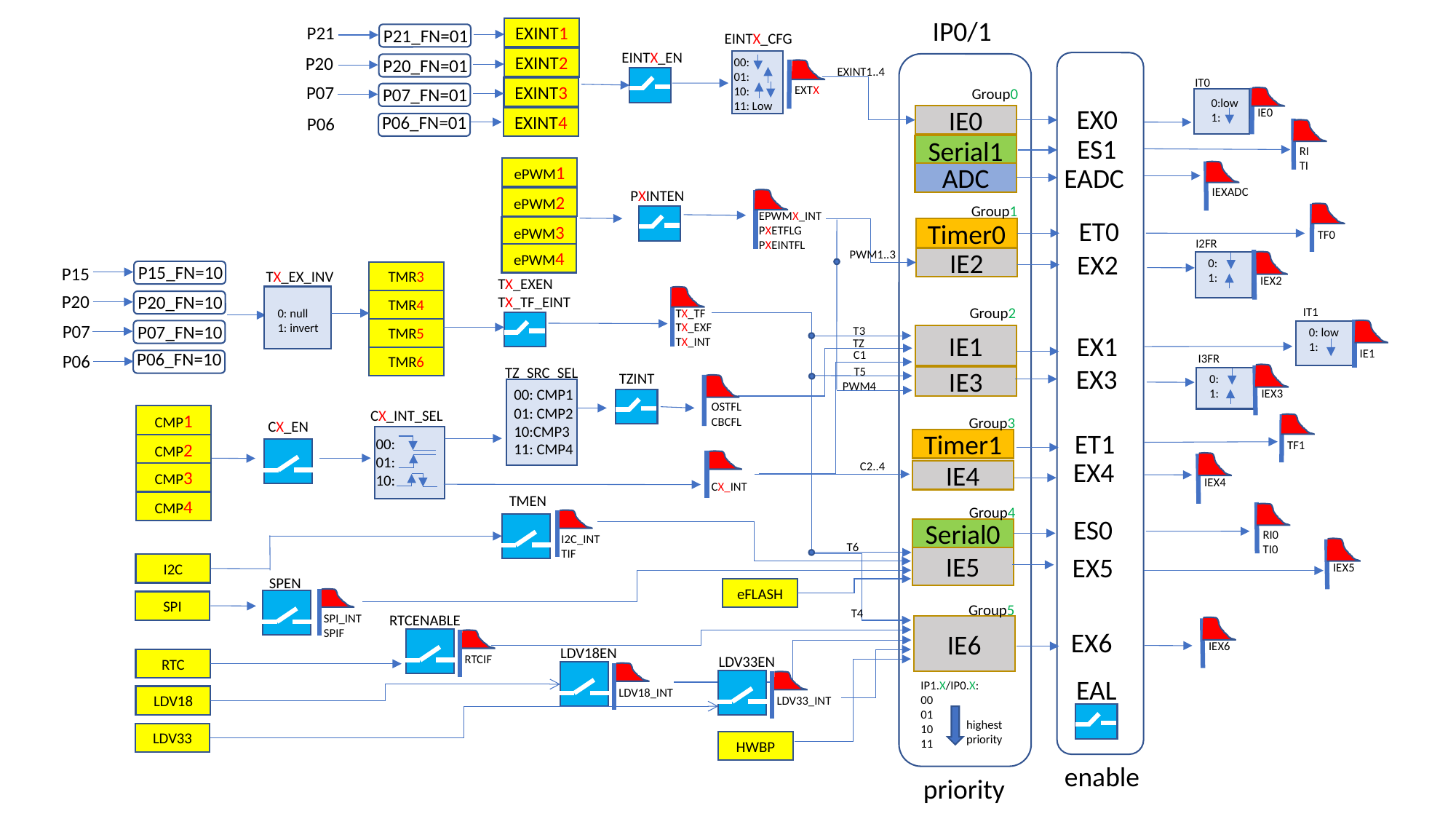

IP0/1
P21
EXINT1
P21_FN=01
EINTX_CFG

EINTX_EN
P20
EXINT2
P20_FN=01
00:
01:
10:
11: Low

EXINT1..4

EXTX

IT0
P07
EXINT3
P07_FN=01
Group0

IE0

0:low
1:
EX0
P06_FN=01
IE0
P06
EXINT4

RI
TI
ES1
Serial1
EADC
ePWM1

IEXADC
ADC
PXINTEN
ePWM2

EPWMX_INT
PXETFLG
PXEINTFL
Group1

TF0

ET0
ePWM3
Timer0
I2FR
PWM1..3
EX2
ePWM4
IE2

IEX2
0:
1:

P15_FN=10
P15

TX_EX_INV

TMR3
TX_EXEN
TX_TF_EINT
P20
P20_FN=10

TX_TF
TX_EXF
TX_INT
TMR4

Group2
IT1
0: low
1:

0: null
1: invert

P07
P07_FN=10
T3
TMR5

EX1
IE1
TZ

IE1
C1
P06_FN=10
P06
I3FR
TMR6

EX3
TZ_SRC_SEL
T5
TZINT

IEX3
0:
1:

IE3
PWM4

OSTFL
CBCFL

00: CMP1
01: CMP2
10:CMP3
11: CMP4

CX_INT_SEL
CMP1
Group3
CX_EN

TF1
ET1

00:
01:
10:
Timer1
CMP2

EX4

CX_INT
C2..4

IEX4
IE4
CMP3
TMEN
CMP4
Group4

RI0
TI0
ES0

I2C_INT
TIF

Serial0
T6

IEX5

EX5
IE5

I2C
SPEN
eFLASH

SPI_INT
SPIF

SPI
Group5
T4
RTCENABLE
IE6

IEX6

EX6

RTCIF
LDV18EN
LDV33EN
RTC

LDV18_INT
EAL

LDV33_INT
IP1.X/IP0.X:
00
01
10
11
LDV18

highest
priority
LDV33
HWBP
enable
priority